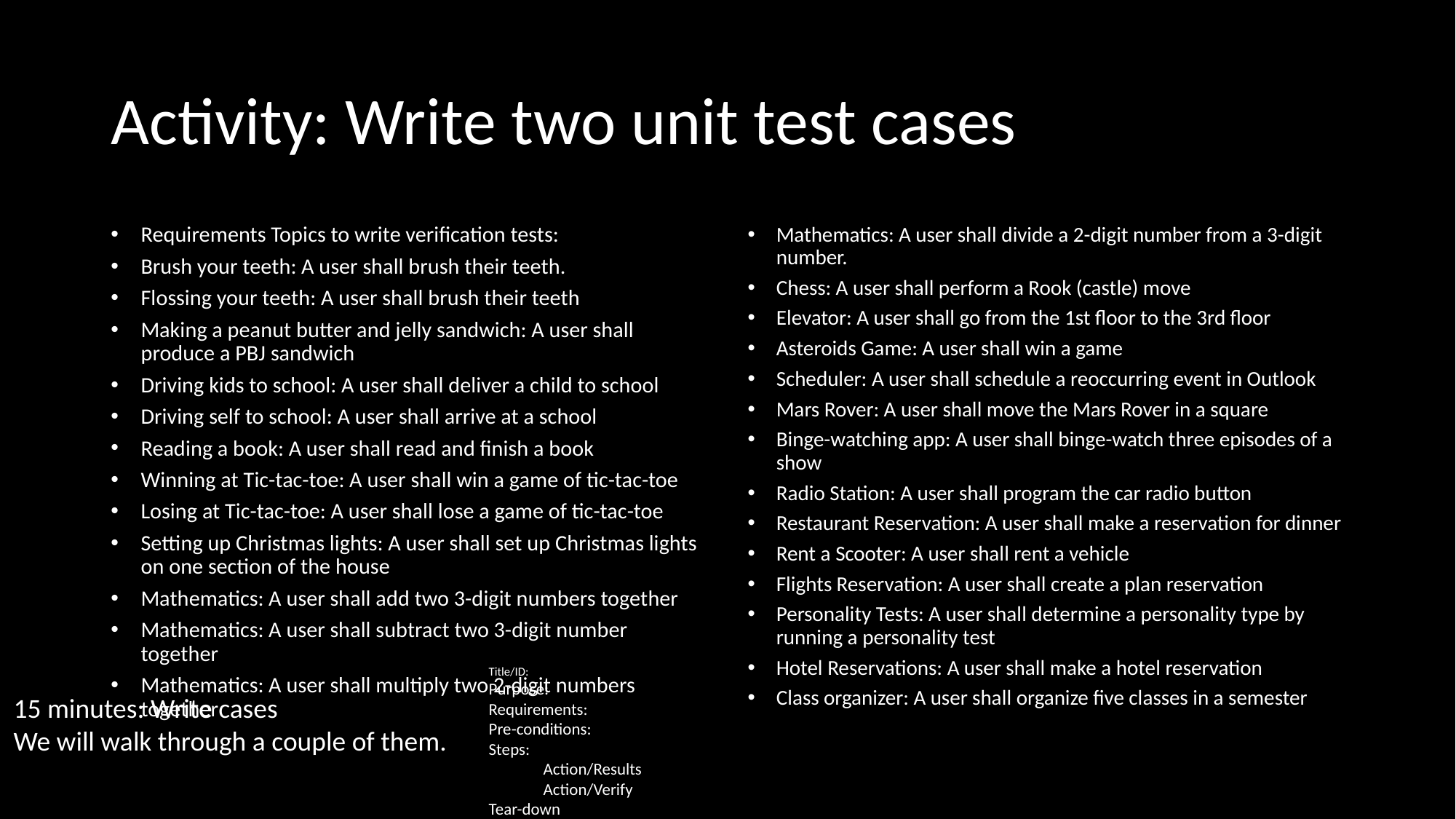

# Activity: Write two unit test cases
Requirements Topics to write verification tests:
Brush your teeth: A user shall brush their teeth.
Flossing your teeth: A user shall brush their teeth
Making a peanut butter and jelly sandwich: A user shall produce a PBJ sandwich
Driving kids to school: A user shall deliver a child to school
Driving self to school: A user shall arrive at a school
Reading a book: A user shall read and finish a book
Winning at Tic-tac-toe: A user shall win a game of tic-tac-toe
Losing at Tic-tac-toe: A user shall lose a game of tic-tac-toe
Setting up Christmas lights: A user shall set up Christmas lights on one section of the house
Mathematics: A user shall add two 3-digit numbers together
Mathematics: A user shall subtract two 3-digit number together
Mathematics: A user shall multiply two 2-digit numbers together

Mathematics: A user shall divide a 2-digit number from a 3-digit number.
Chess: A user shall perform a Rook (castle) move
Elevator: A user shall go from the 1st floor to the 3rd floor
Asteroids Game: A user shall win a game
Scheduler: A user shall schedule a reoccurring event in Outlook
Mars Rover: A user shall move the Mars Rover in a square
Binge-watching app: A user shall binge-watch three episodes of a show
Radio Station: A user shall program the car radio button
Restaurant Reservation: A user shall make a reservation for dinner
Rent a Scooter: A user shall rent a vehicle
Flights Reservation: A user shall create a plan reservation
Personality Tests: A user shall determine a personality type by running a personality test
Hotel Reservations: A user shall make a hotel reservation
Class organizer: A user shall organize five classes in a semester

Title/ID:
Purpose:
Requirements:
Pre-conditions:
Steps:
Action/Results
Action/Verify
Tear-down
15 minutes: Write cases
We will walk through a couple of them.